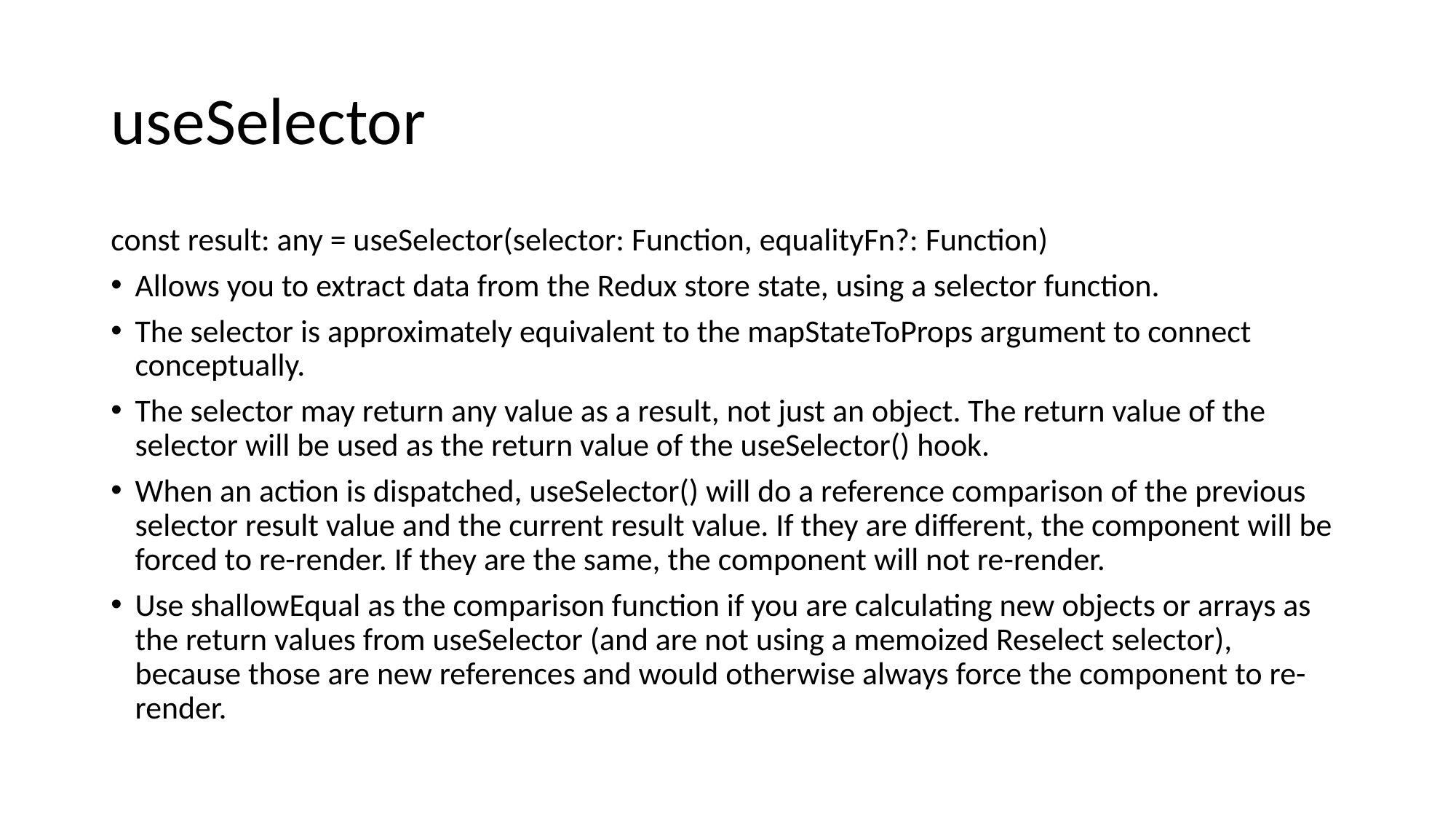

# useSelector
const result: any = useSelector(selector: Function, equalityFn?: Function)
Allows you to extract data from the Redux store state, using a selector function.
The selector is approximately equivalent to the mapStateToProps argument to connect conceptually.
The selector may return any value as a result, not just an object. The return value of the selector will be used as the return value of the useSelector() hook.
When an action is dispatched, useSelector() will do a reference comparison of the previous selector result value and the current result value. If they are different, the component will be forced to re-render. If they are the same, the component will not re-render.
Use shallowEqual as the comparison function if you are calculating new objects or arrays as the return values from useSelector (and are not using a memoized Reselect selector), because those are new references and would otherwise always force the component to re-render.